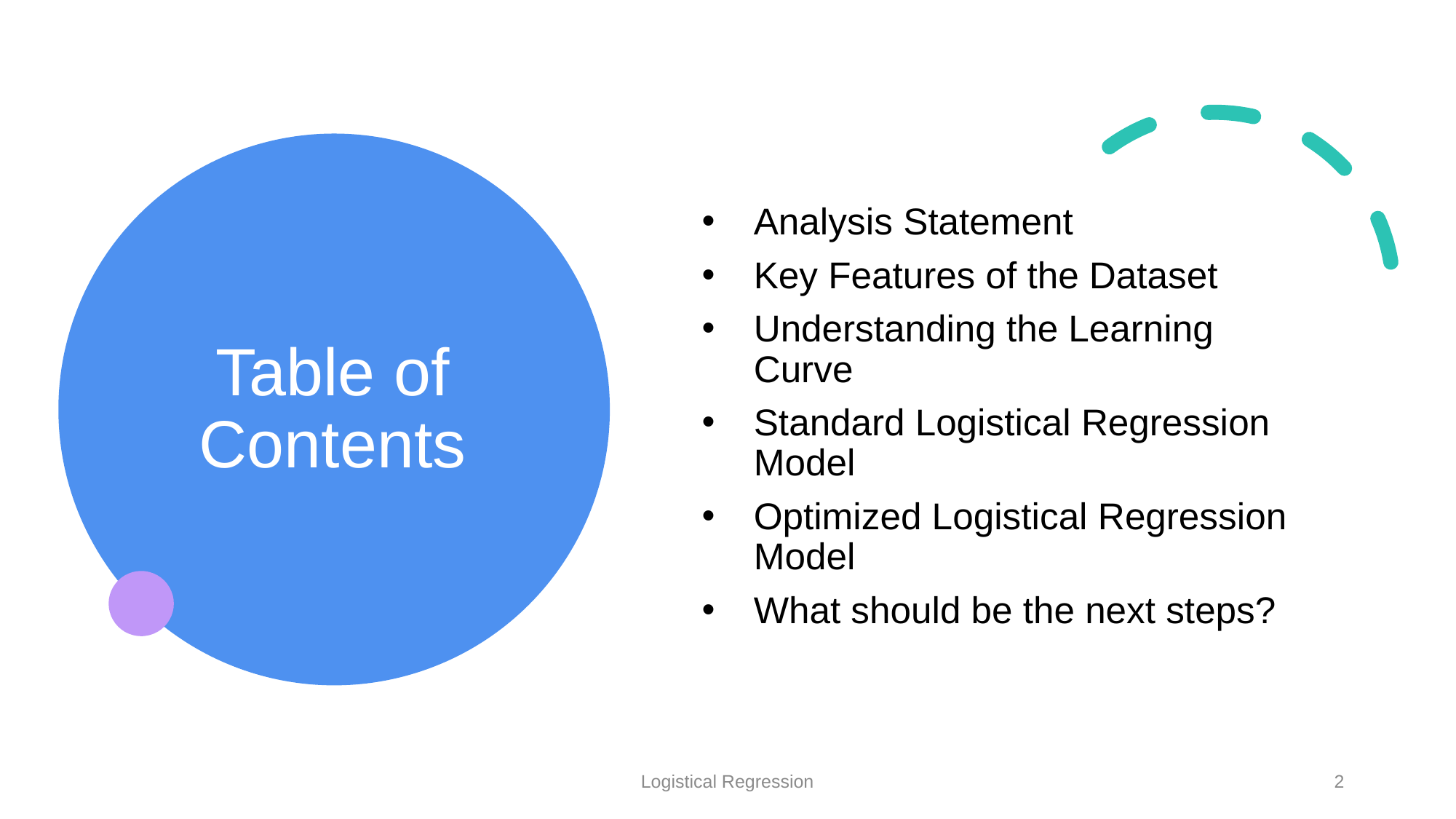

# Table of Contents
Analysis Statement
Key Features of the Dataset
Understanding the Learning Curve
Standard Logistical Regression Model
Optimized Logistical Regression Model
What should be the next steps?
Logistical Regression
2